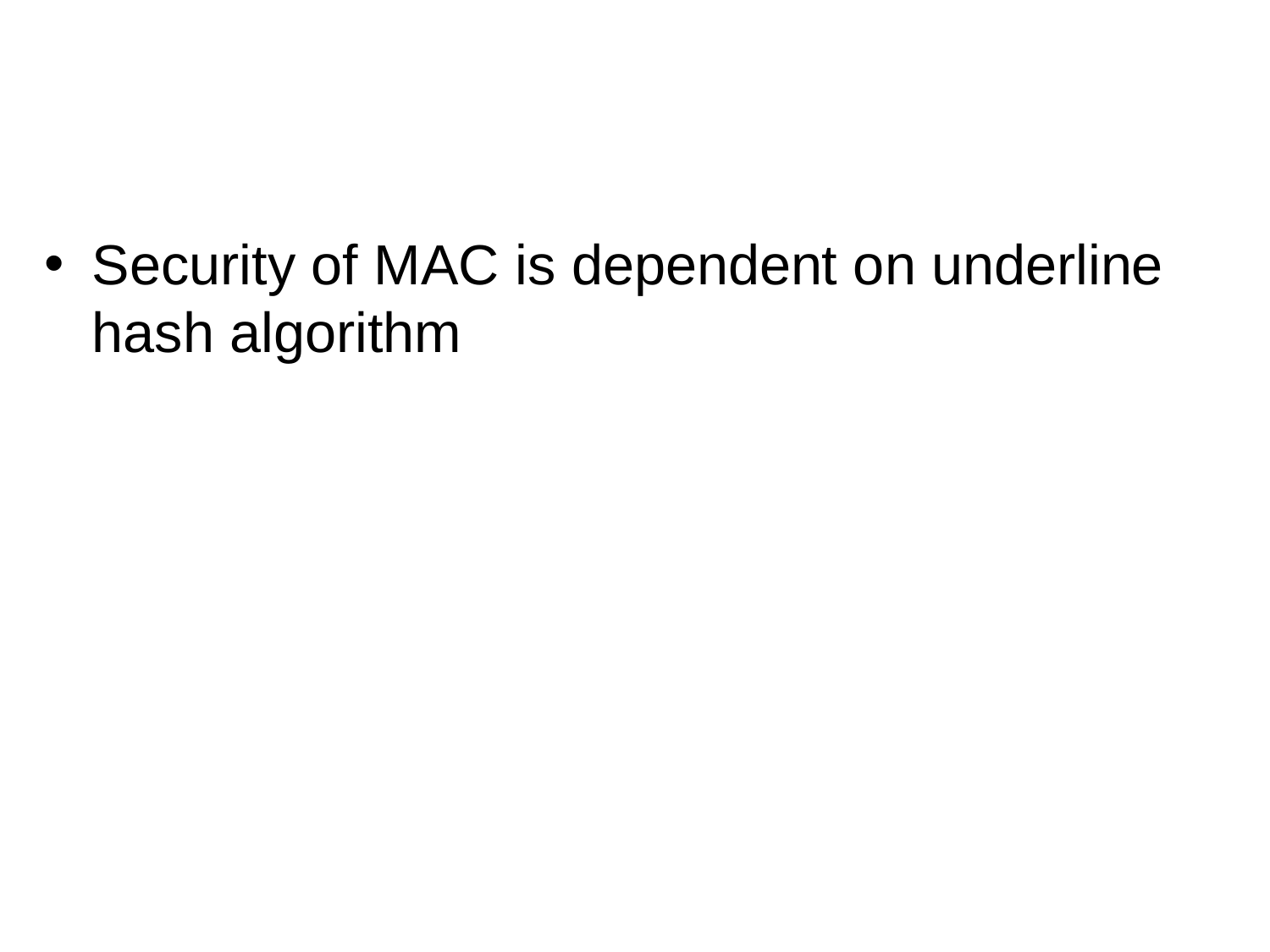

#
Security of MAC is dependent on underline hash algorithm